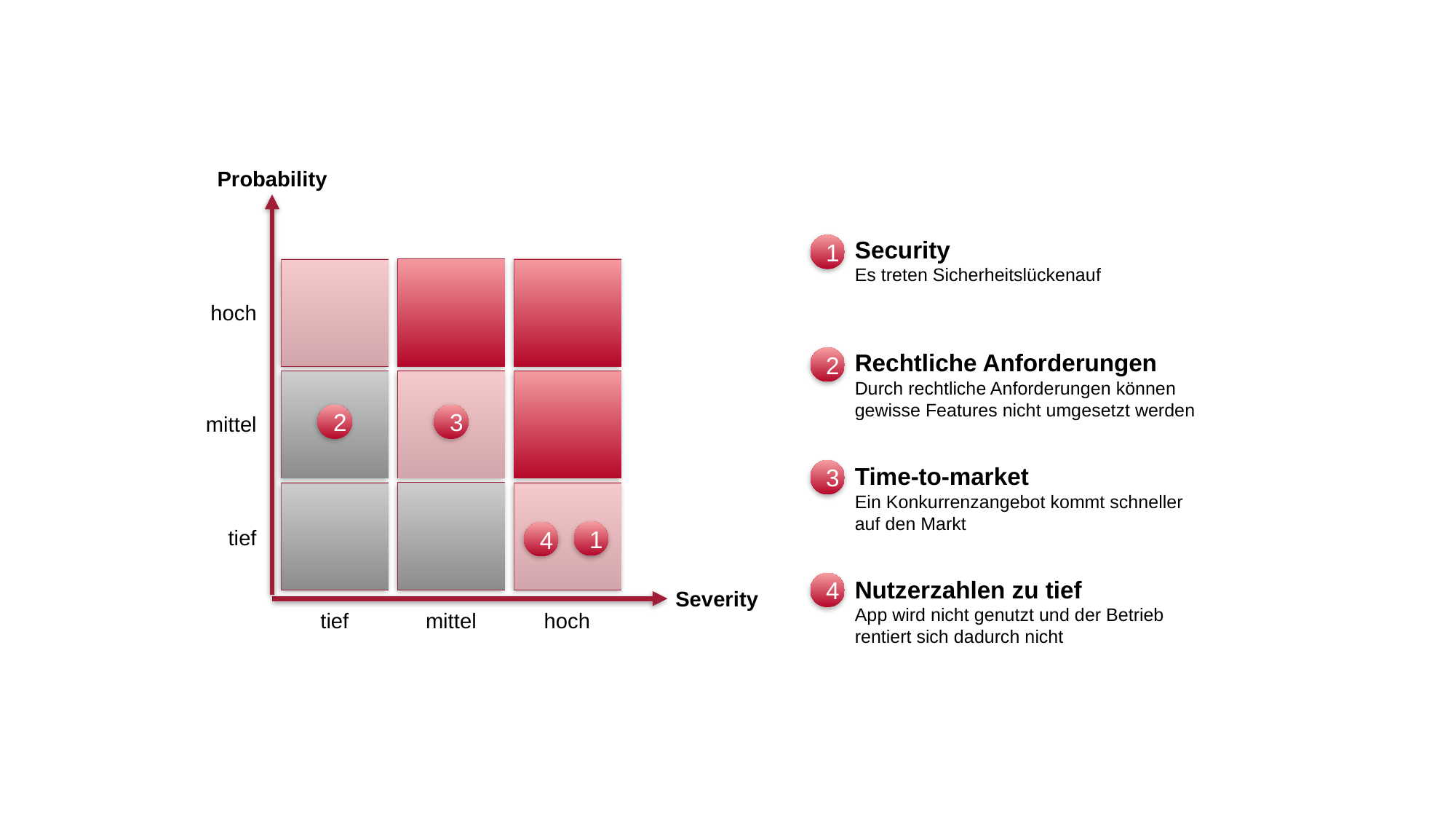

Probability
Security
Es treten Sicherheitslückenauf
1

hoch
Rechtliche Anforderungen
Durch rechtliche Anforderungen können gewisse Features nicht umgesetzt werden
2

2
3
mittel
Time-to-market
Ein Konkurrenzangebot kommt schneller auf den Markt

3

tief
1
4
Nutzerzahlen zu tief
App wird nicht genutzt und der Betrieb rentiert sich dadurch nicht
4
Severity
hoch
tief
mittel